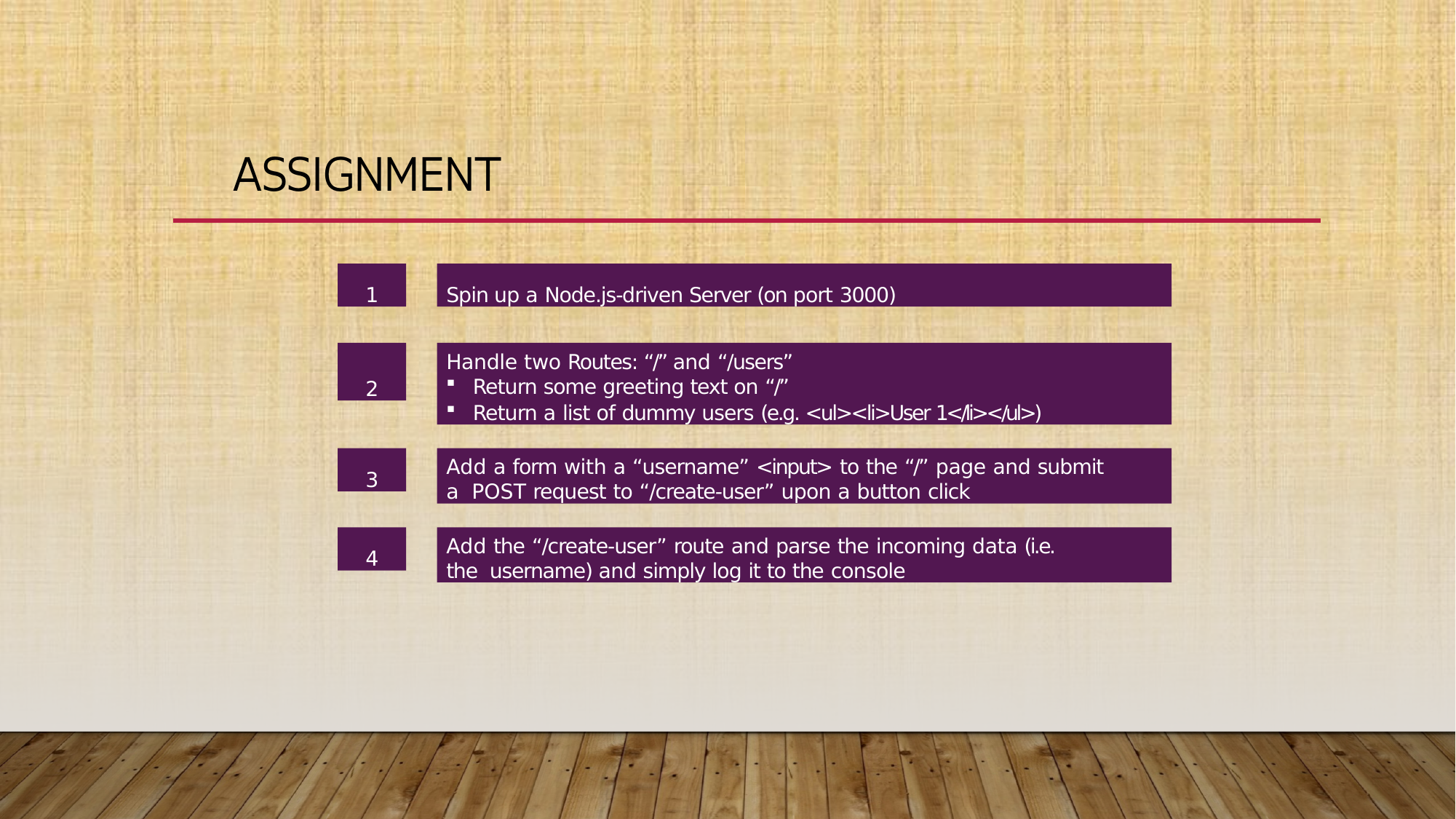

# Assignment
1
Spin up a Node.js-driven Server (on port 3000)
Handle two Routes: “/” and “/users”
Return some greeting text on “/”
Return a list of dummy users (e.g. <ul><li>User 1</li></ul>)

2
3
Add a form with a “username” <input> to the “/” page and submit a  POST request to “/create-user” upon a button click
4
Add the “/create-user” route and parse the incoming data (i.e. the  username) and simply log it to the console